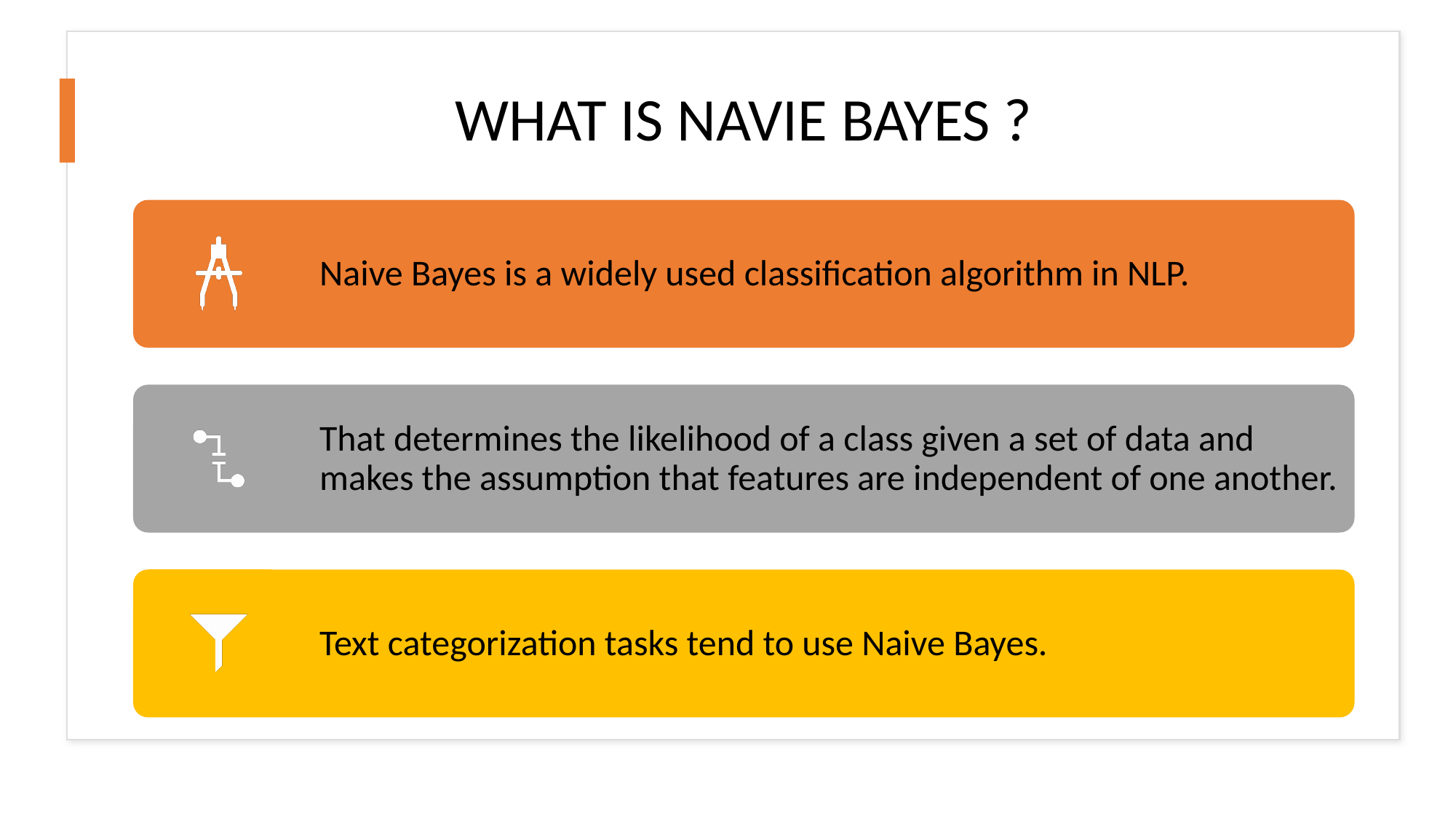

# WHAT IS NAVIE BAYES ?

Naive Bayes is a widely used classification algorithm in NLP.
That determines the likelihood of a class given a set of data and makes the assumption that features are independent of one another.
Text categorization tasks tend to use Naive Bayes.